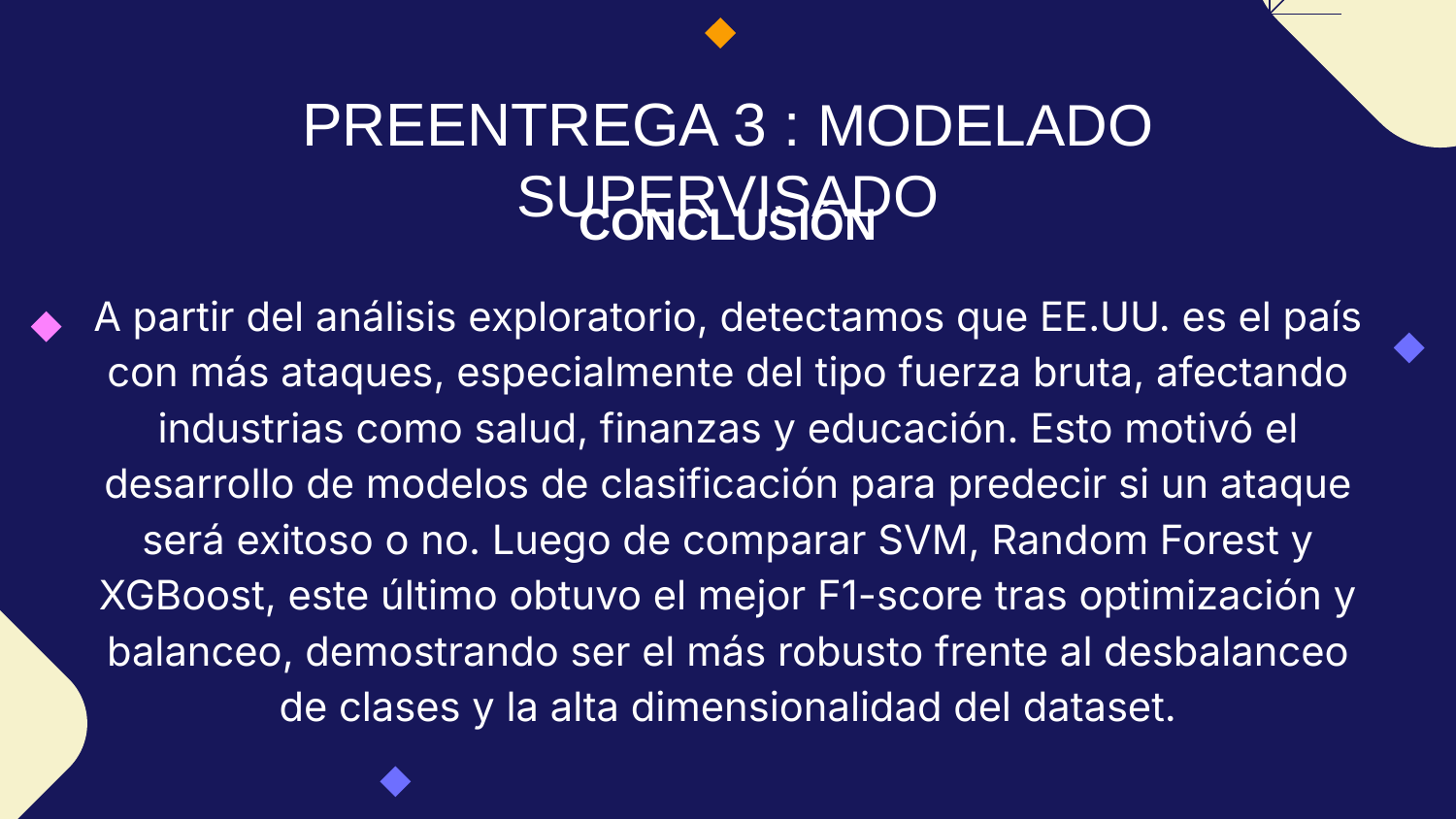

# PREENTREGA 3 : MODELADO SUPERVISADO

CONCLUSIÓN

A partir del análisis exploratorio, detectamos que EE.UU. es el país con más ataques, especialmente del tipo fuerza bruta, afectando industrias como salud, finanzas y educación. Esto motivó el desarrollo de modelos de clasificación para predecir si un ataque será exitoso o no. Luego de comparar SVM, Random Forest y XGBoost, este último obtuvo el mejor F1-score tras optimización y balanceo, demostrando ser el más robusto frente al desbalanceo de clases y la alta dimensionalidad del dataset.